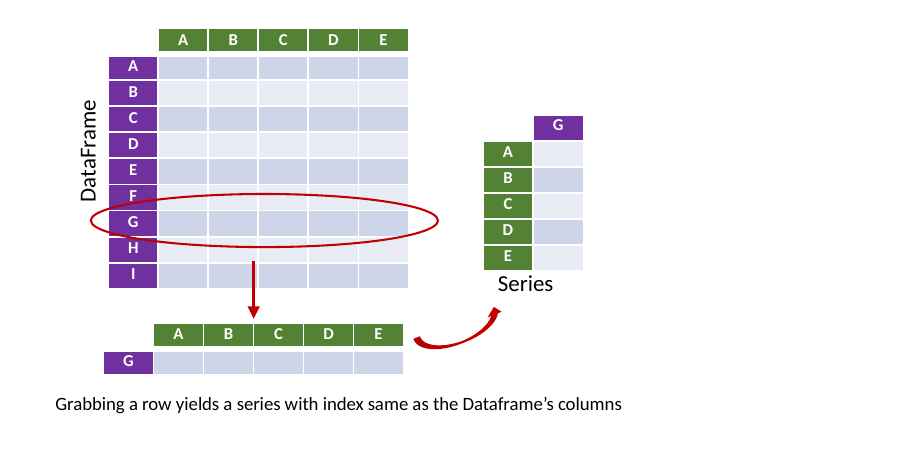

|  | A | B | C | D | E |
| --- | --- | --- | --- | --- | --- |
| A |  |  |  |  |  |
| B |  |  |  |  |  |
| C |  |  |  |  |  |
| D |  |  |  |  |  |
| E |  |  |  |  |  |
| F |  |  |  |  |  |
| G |  |  |  |  |  |
| H |  |  |  |  |  |
| I |  |  |  |  |  |

|  | G |
| --- | --- |
| A |  |
| B |  |
| C |  |
| D |  |
| E |  |
DataFrame
Series

|  | A | B | C | D | E |
| --- | --- | --- | --- | --- | --- |
| G |  |  |  |  |  |
Grabbing a row yields a series with index same as the Dataframe’s columns